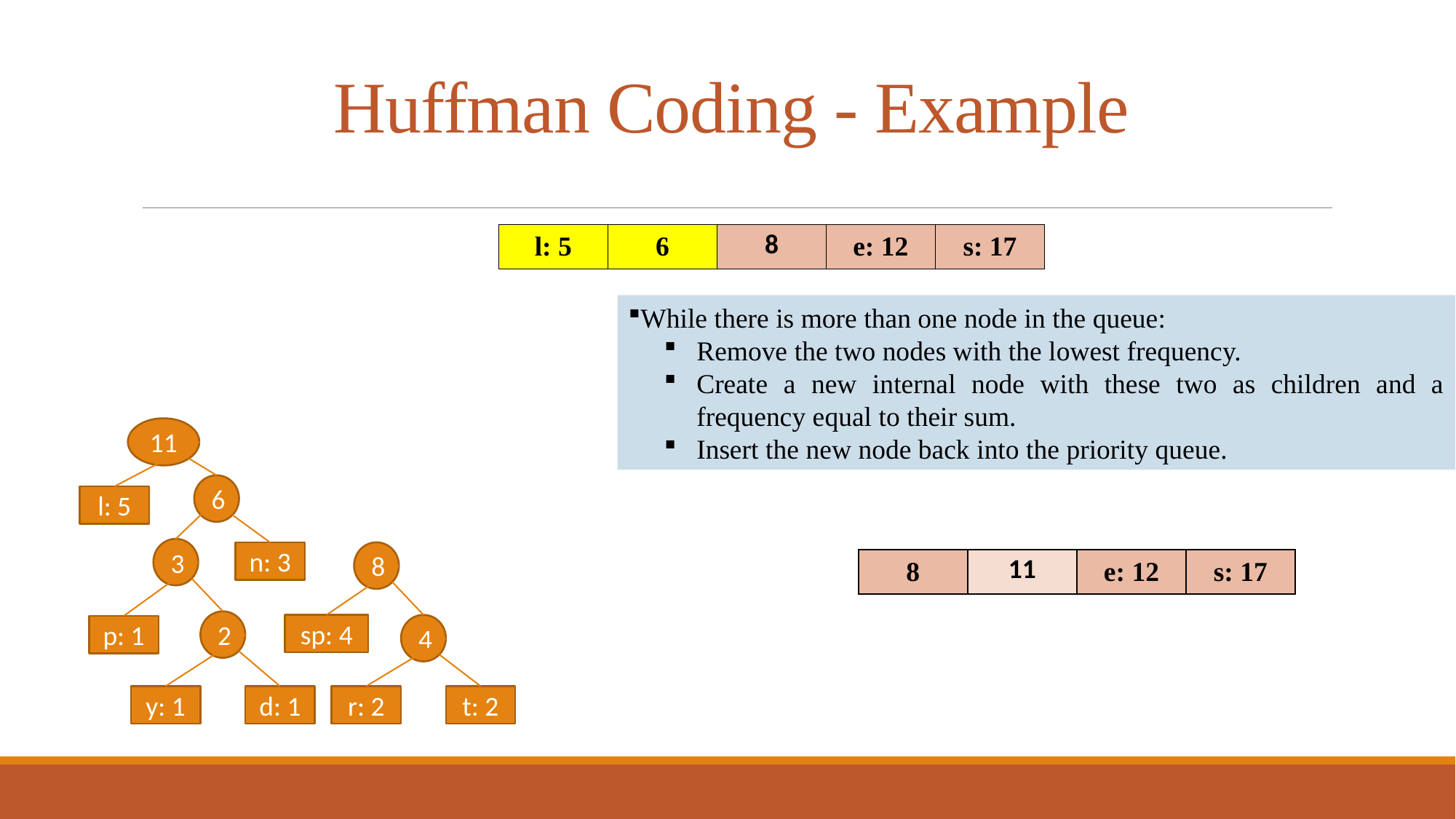

# Huffman Coding - Example
| l: 5 | 6 | 8 | e: 12 | s: 17 |
| --- | --- | --- | --- | --- |
While there is more than one node in the queue:
Remove the two nodes with the lowest frequency.
Create a new internal node with these two as children and a frequency equal to their sum.
Insert the new node back into the priority queue.
11
6
l: 5
3
8
n: 3
| 8 | 11 | e: 12 | s: 17 |
| --- | --- | --- | --- |
2
sp: 4
4
p: 1
y: 1
d: 1
r: 2
t: 2